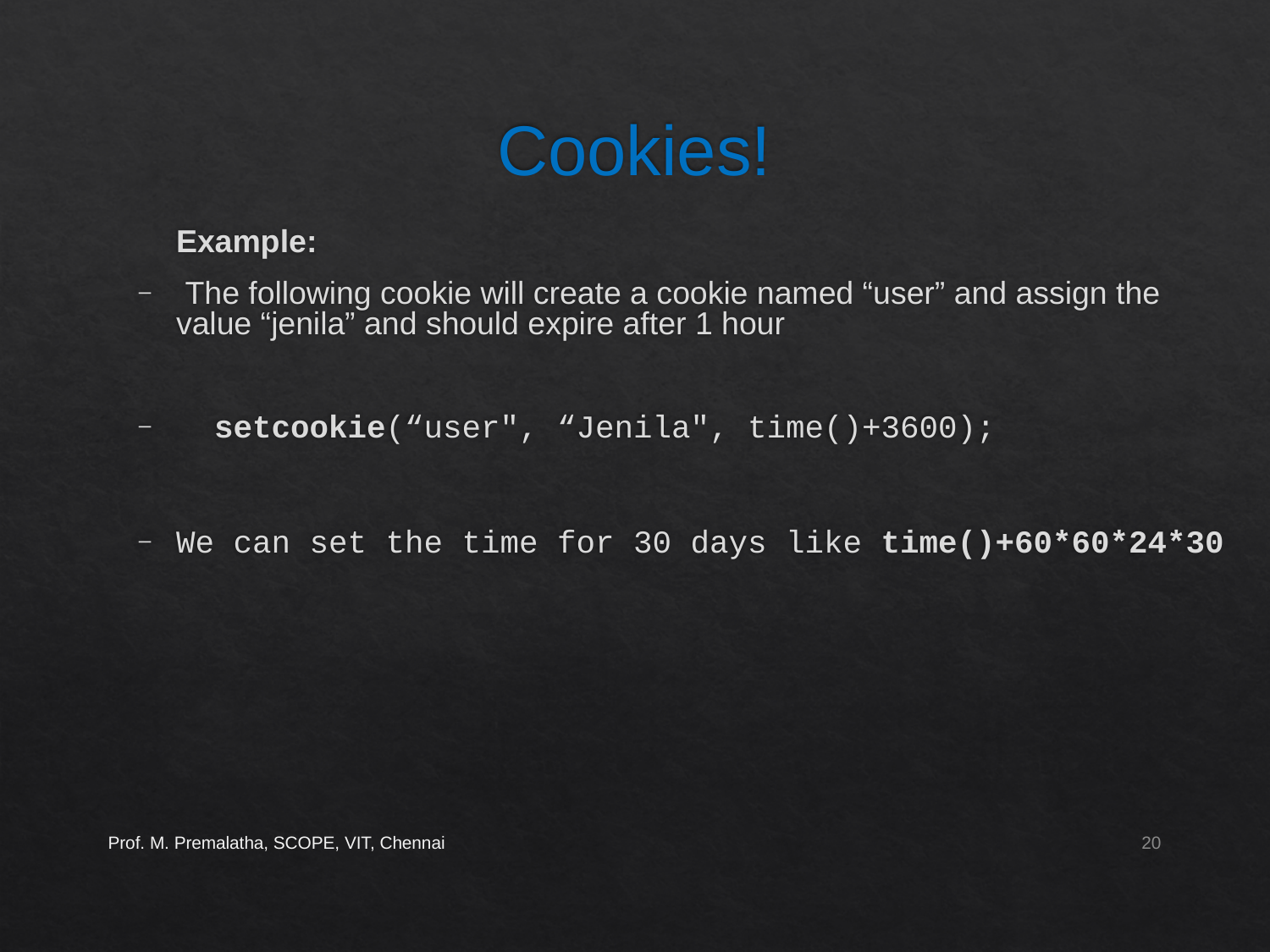

# Cookies!
	Example:
 The following cookie will create a cookie named “user” and assign the value “jenila” and should expire after 1 hour

  setcookie(“user", “Jenila", time()+3600);

We can set the time for 30 days like time()+60*60*24*30

Prof. M. Premalatha, SCOPE, VIT, Chennai
20